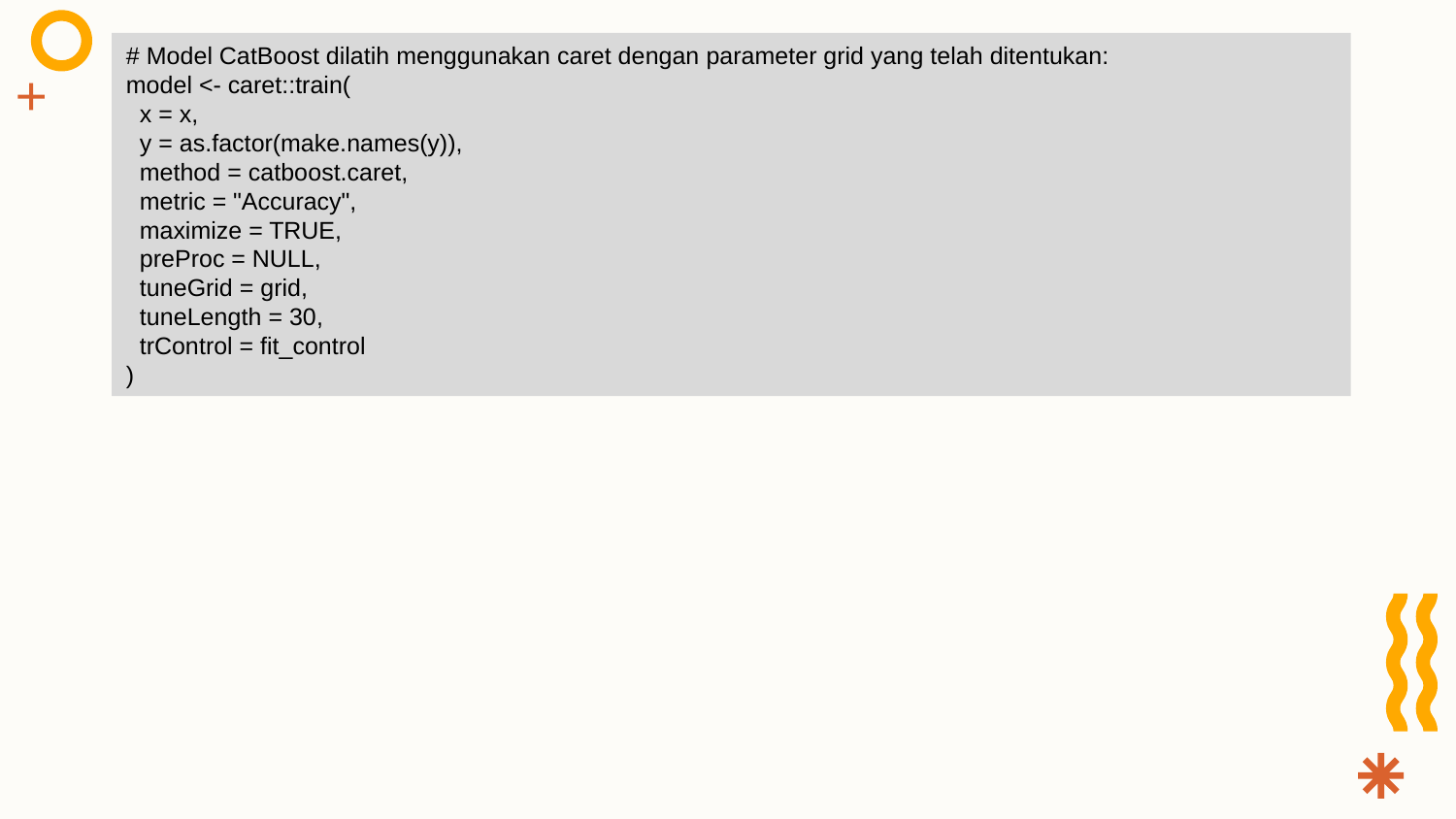

# Model CatBoost dilatih menggunakan caret dengan parameter grid yang telah ditentukan:
model <- caret::train(
  x = x,
  y = as.factor(make.names(y)),
  method = catboost.caret,
  metric = "Accuracy",
  maximize = TRUE,
  preProc = NULL,
  tuneGrid = grid,
  tuneLength = 30,
  trControl = fit_control
)
#